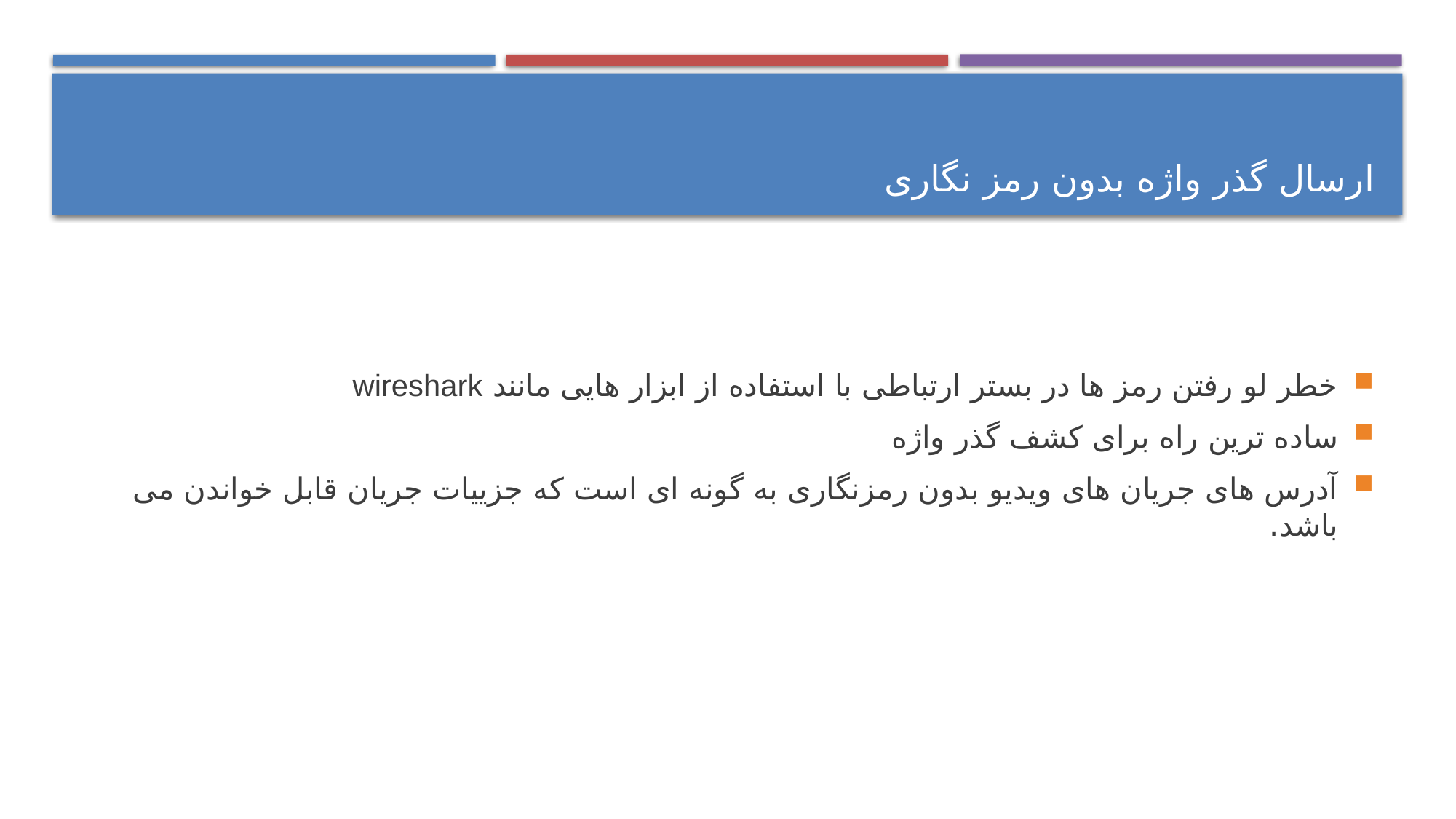

ارسال گذر واژه بدون رمز نگاری
خطر لو رفتن رمز ها در بستر ارتباطی با استفاده از ابزار هایی مانند wireshark
ساده ترین راه برای کشف گذر واژه
آدرس های جریان های ویدیو بدون رمزنگاری به گونه ای است که جزییات جریان قابل خواندن می باشد.